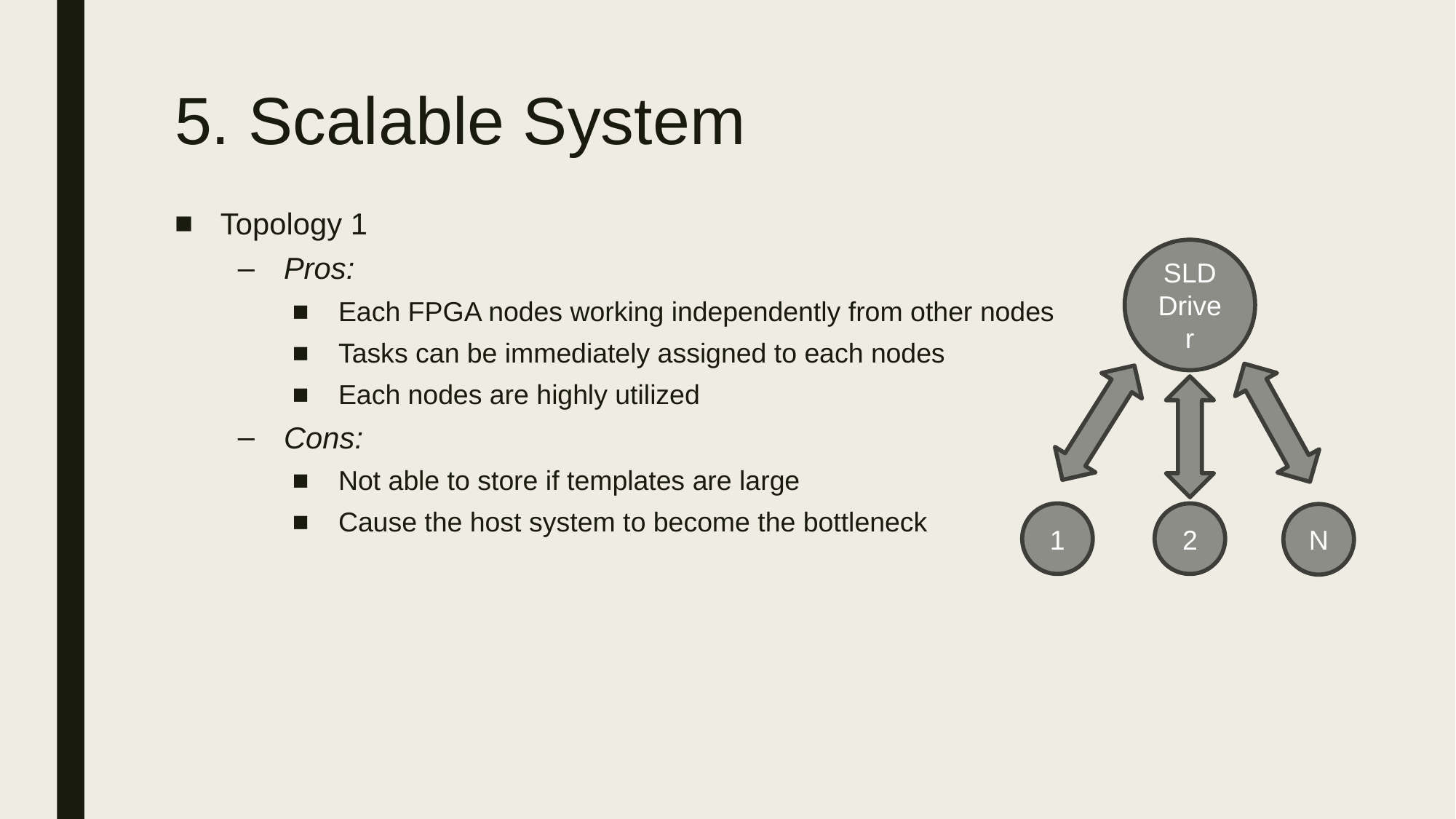

# 5. Scalable System
Topology 1
Pros:
Each FPGA nodes working independently from other nodes
Tasks can be immediately assigned to each nodes
Each nodes are highly utilized
Cons:
Not able to store if templates are large
Cause the host system to become the bottleneck
SLD Driver

1
2
N